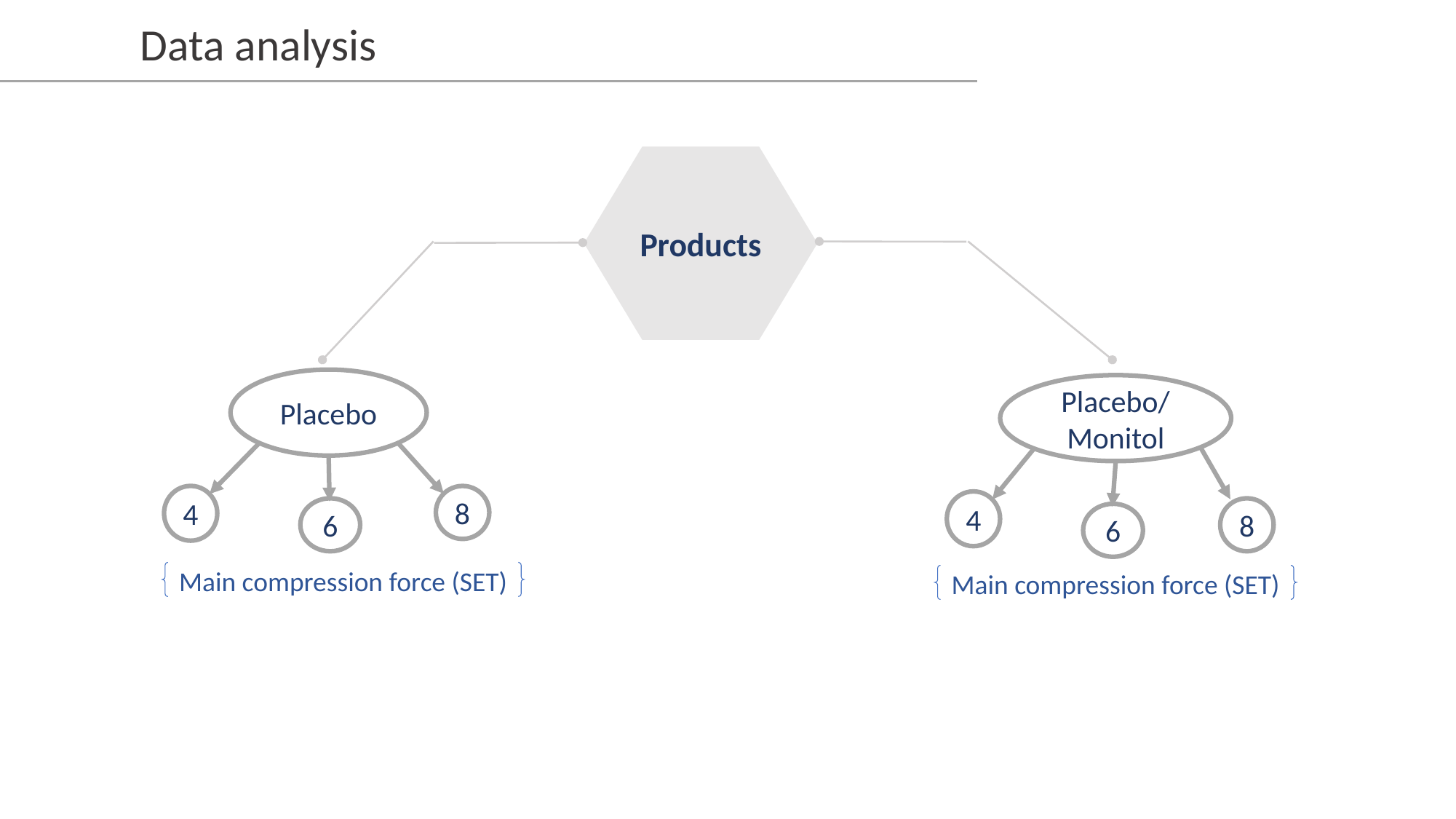

Data analysis
Products
Placebo
8
4
6
Placebo/ Monitol
4
8
6
Main compression force (SET)
Main compression force (SET)